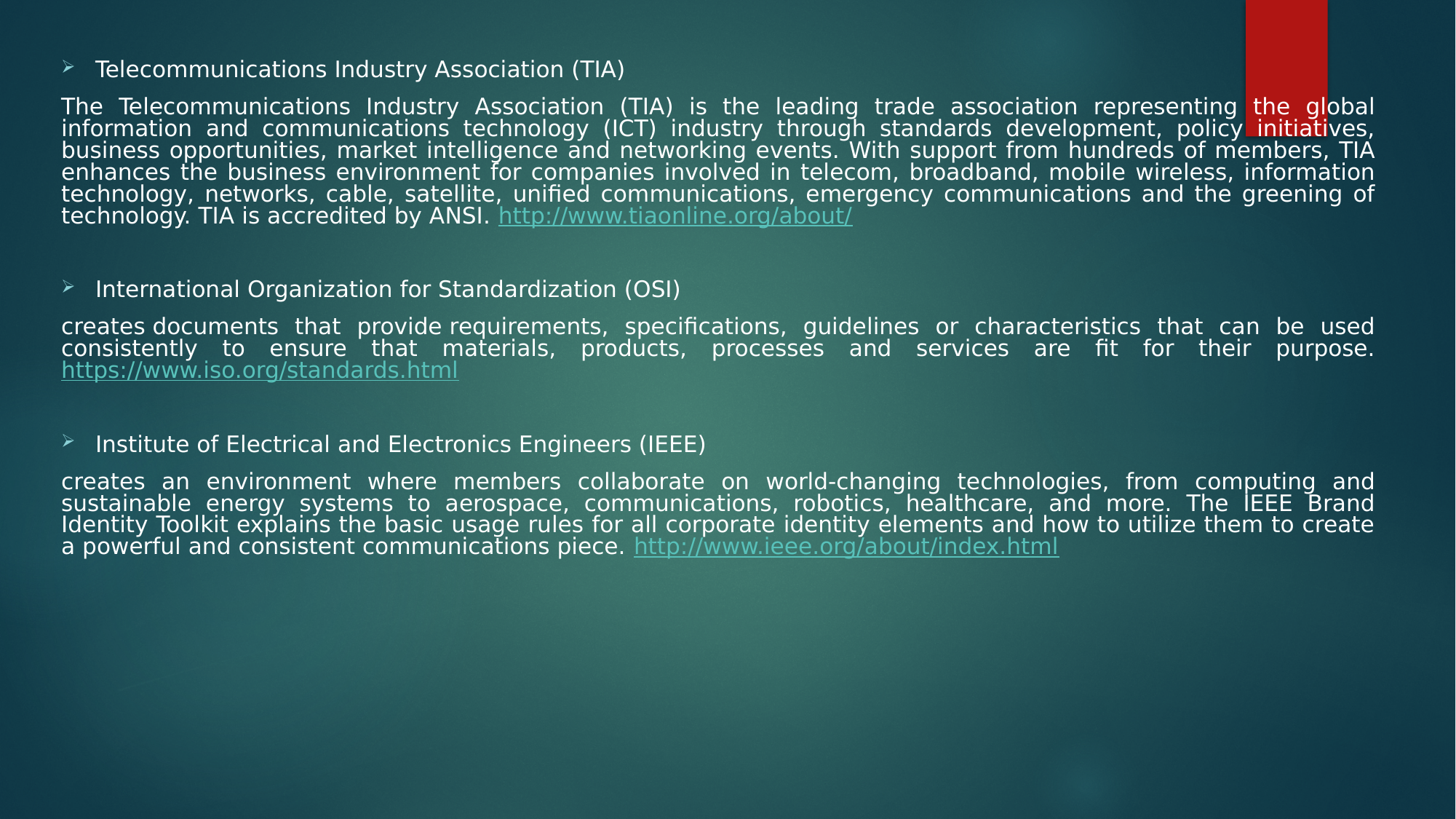

Telecommunications Industry Association (TIA)
The Telecommunications Industry Association (TIA) is the leading trade association representing the global information and communications technology (ICT) industry through standards development, policy initiatives, business opportunities, market intelligence and networking events. With support from hundreds of members, TIA enhances the business environment for companies involved in telecom, broadband, mobile wireless, information technology, networks, cable, satellite, unified communications, emergency communications and the greening of technology. TIA is accredited by ANSI. http://www.tiaonline.org/about/

International Organization for Standardization (OSI)
creates documents that provide requirements, specifications, guidelines or characteristics that can be used consistently to ensure that materials, products, processes and services are fit for their purpose. https://www.iso.org/standards.html

Institute of Electrical and Electronics Engineers (IEEE)
creates an environment where members collaborate on world‐changing technologies, from computing and sustainable energy systems to aerospace, communications, robotics, healthcare, and more. The IEEE Brand Identity Toolkit explains the basic usage rules for all corporate identity elements and how to utilize them to create a powerful and consistent communications piece. http://www.ieee.org/about/index.html